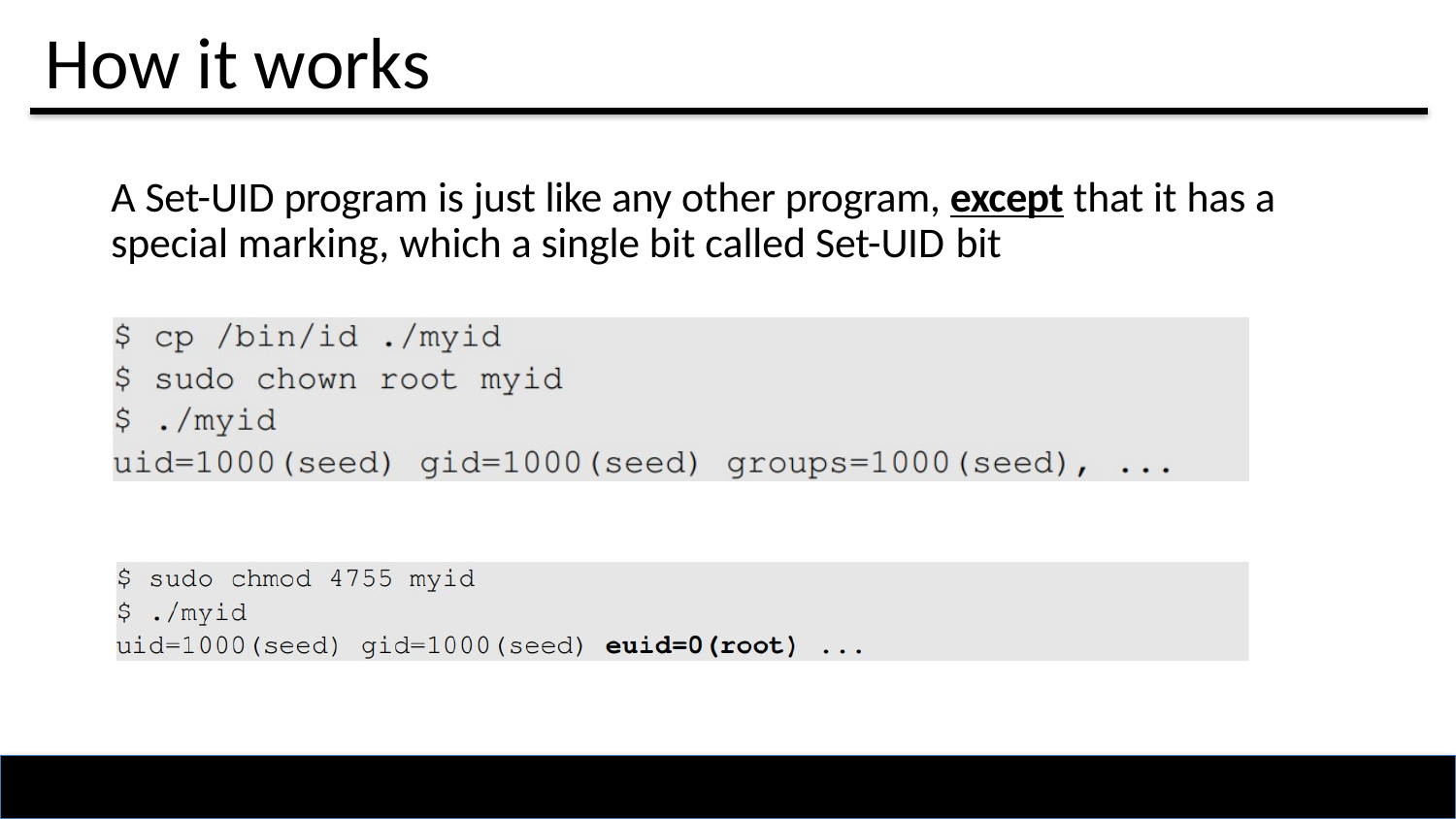

# How it works
A Set-UID program is just like any other program, except that it has a  special marking, which a single bit called Set-UID bit